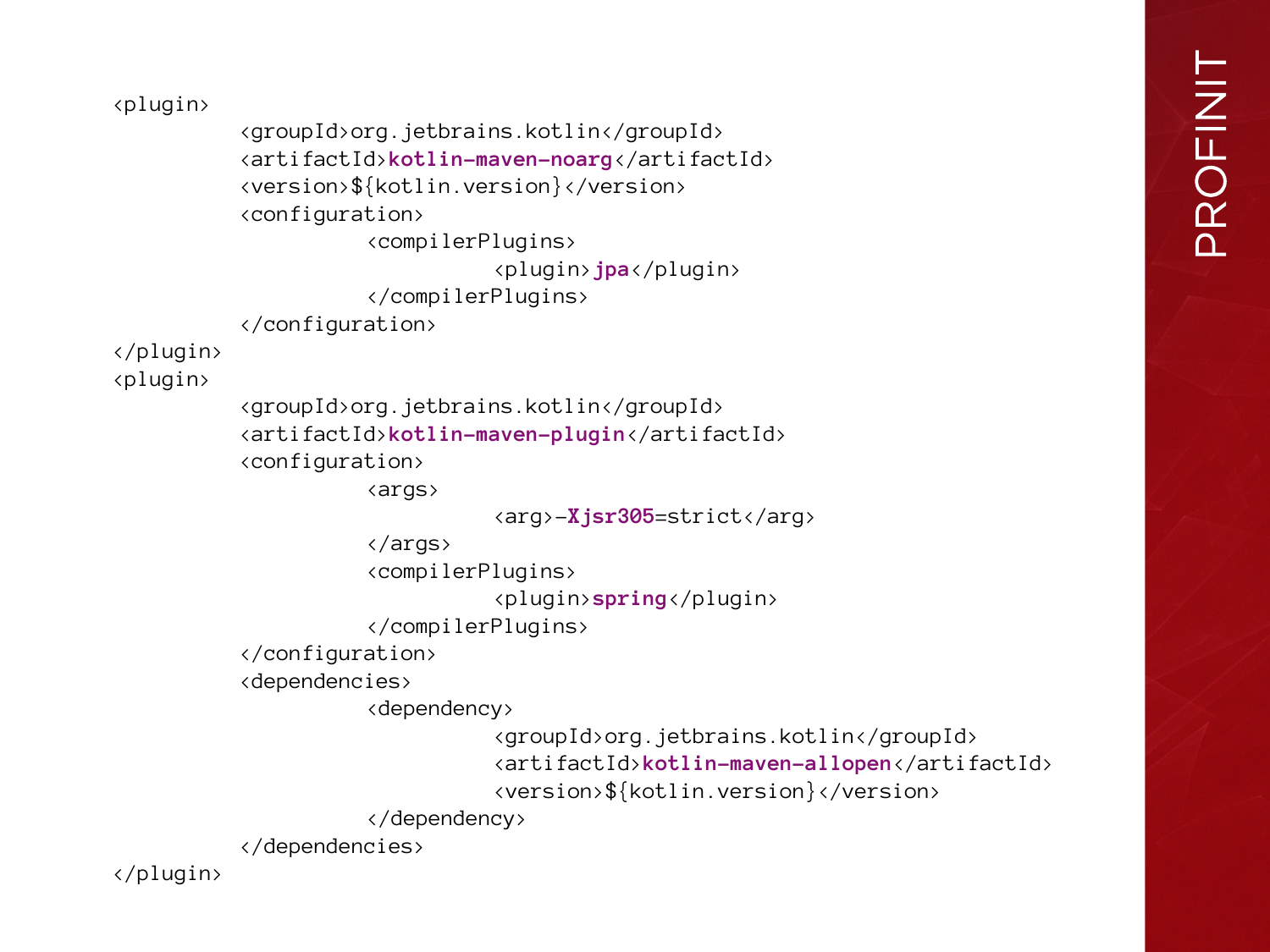

<plugin>
	<groupId>org.jetbrains.kotlin</groupId>
	<artifactId>kotlin-maven-noarg</artifactId>
	<version>${kotlin.version}</version>
	<configuration>
		<compilerPlugins>
			<plugin>jpa</plugin>
		</compilerPlugins>
	</configuration>
</plugin>
<plugin>
	<groupId>org.jetbrains.kotlin</groupId>
	<artifactId>kotlin-maven-plugin</artifactId>
	<configuration>
		<args>
			<arg>-Xjsr305=strict</arg>
		</args>
		<compilerPlugins>
			<plugin>spring</plugin>
		</compilerPlugins>
	</configuration>
	<dependencies>
		<dependency>
			<groupId>org.jetbrains.kotlin</groupId>
			<artifactId>kotlin-maven-allopen</artifactId>
			<version>${kotlin.version}</version>
		</dependency>
	</dependencies>
</plugin>